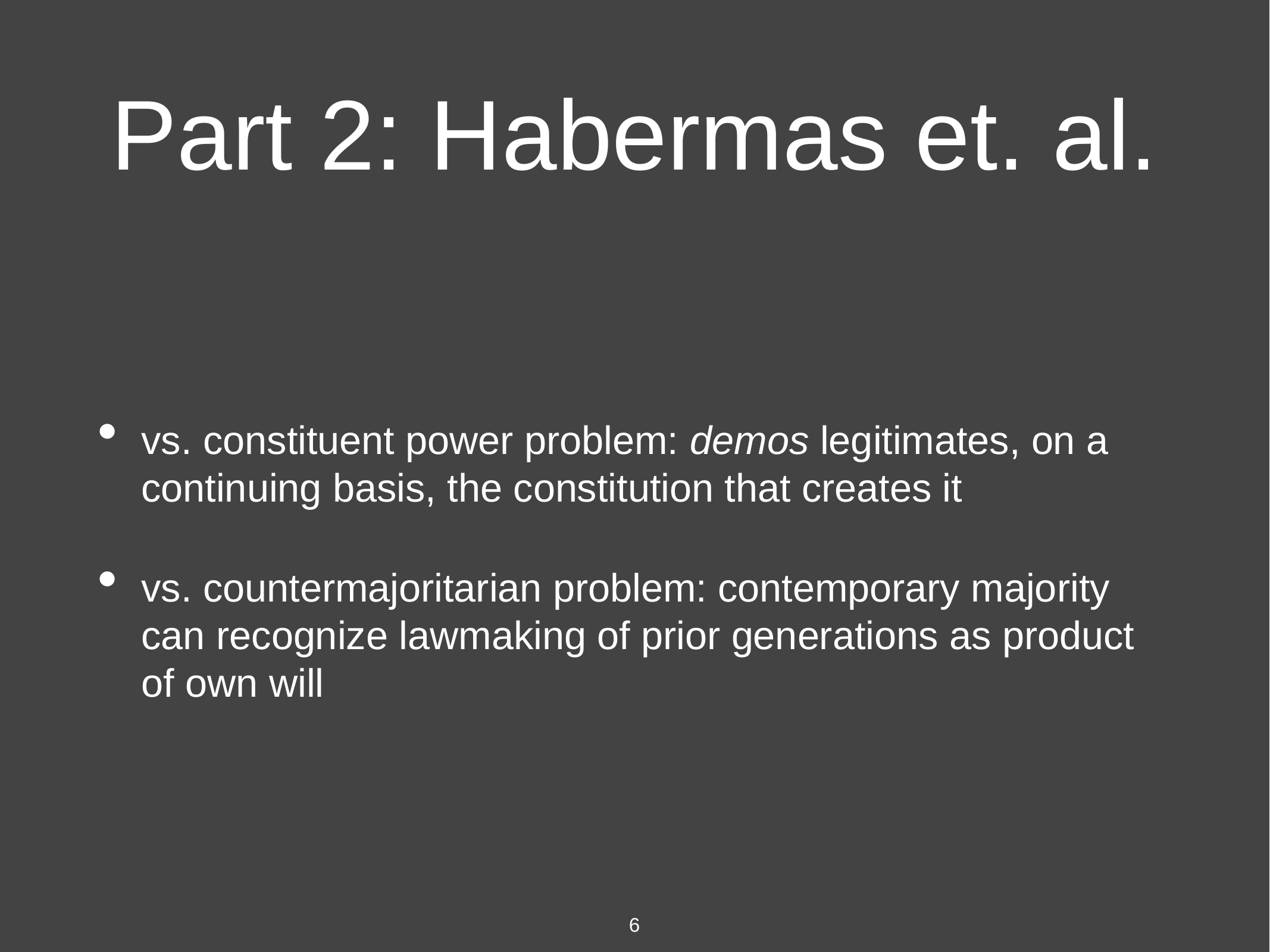

# Part 2: Habermas et. al.
vs. constituent power problem: demos legitimates, on a continuing basis, the constitution that creates it
vs. countermajoritarian problem: contemporary majority can recognize lawmaking of prior generations as product of own will
6